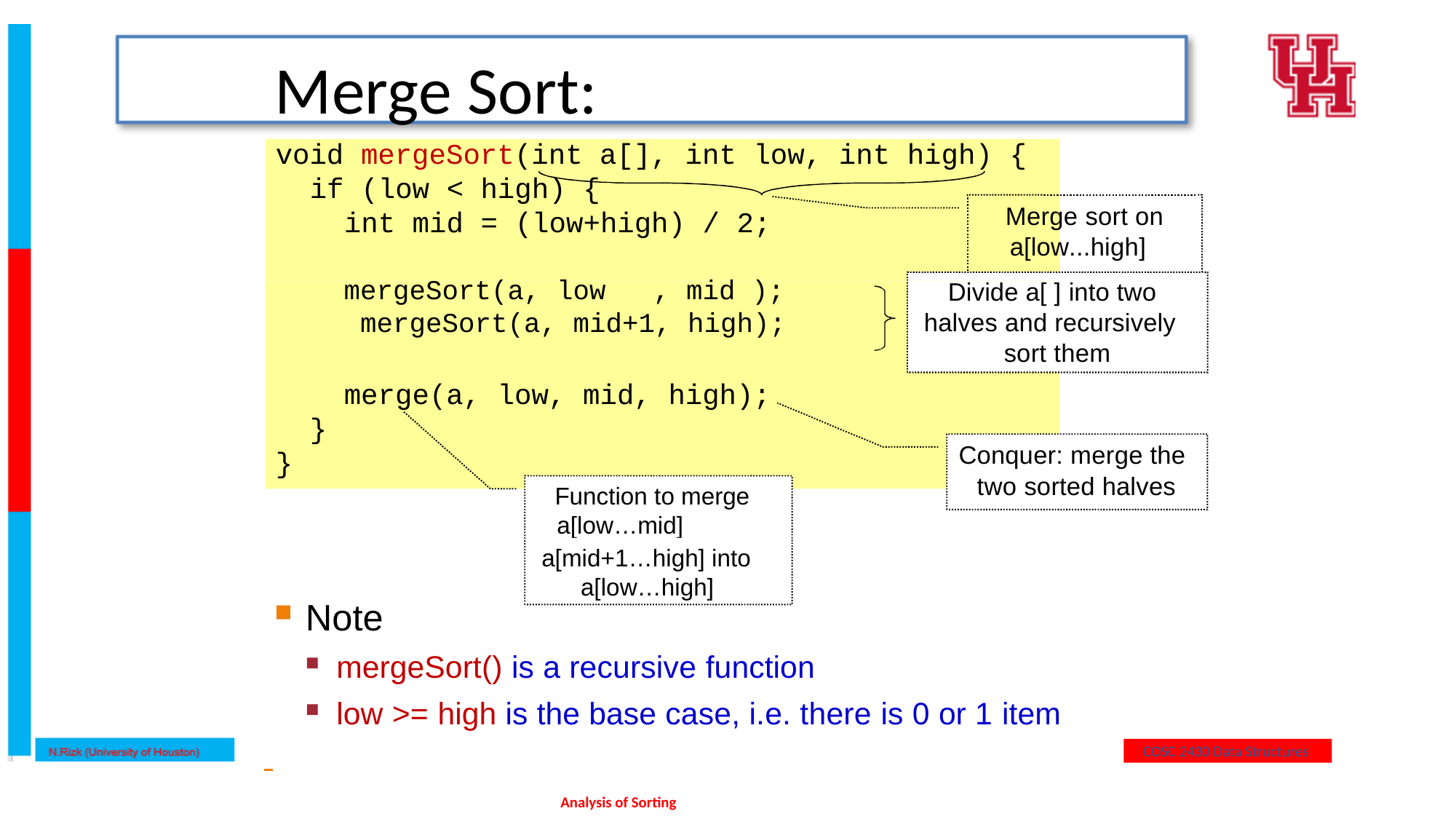

# Merge Sort: Implementation
void mergeSort(int a[], int low, int high) {

if (low < high) {
int mid = (low+high) / 2;

Merge sort on

a[low...high]

mergeSort(a, low	, mid );  mergeSort(a, mid+1, high);

Divide a[ ] into two

halves and recursively
sort them
merge(a, low, mid, high);
}

Conquer: merge the

}

two sorted halves

Function to merge  a[low…mid]	and

a[mid+1…high] into  a[low…high]
Note
mergeSort() is a recursive function
low >= high is the base case, i.e. there is 0 or 1 item